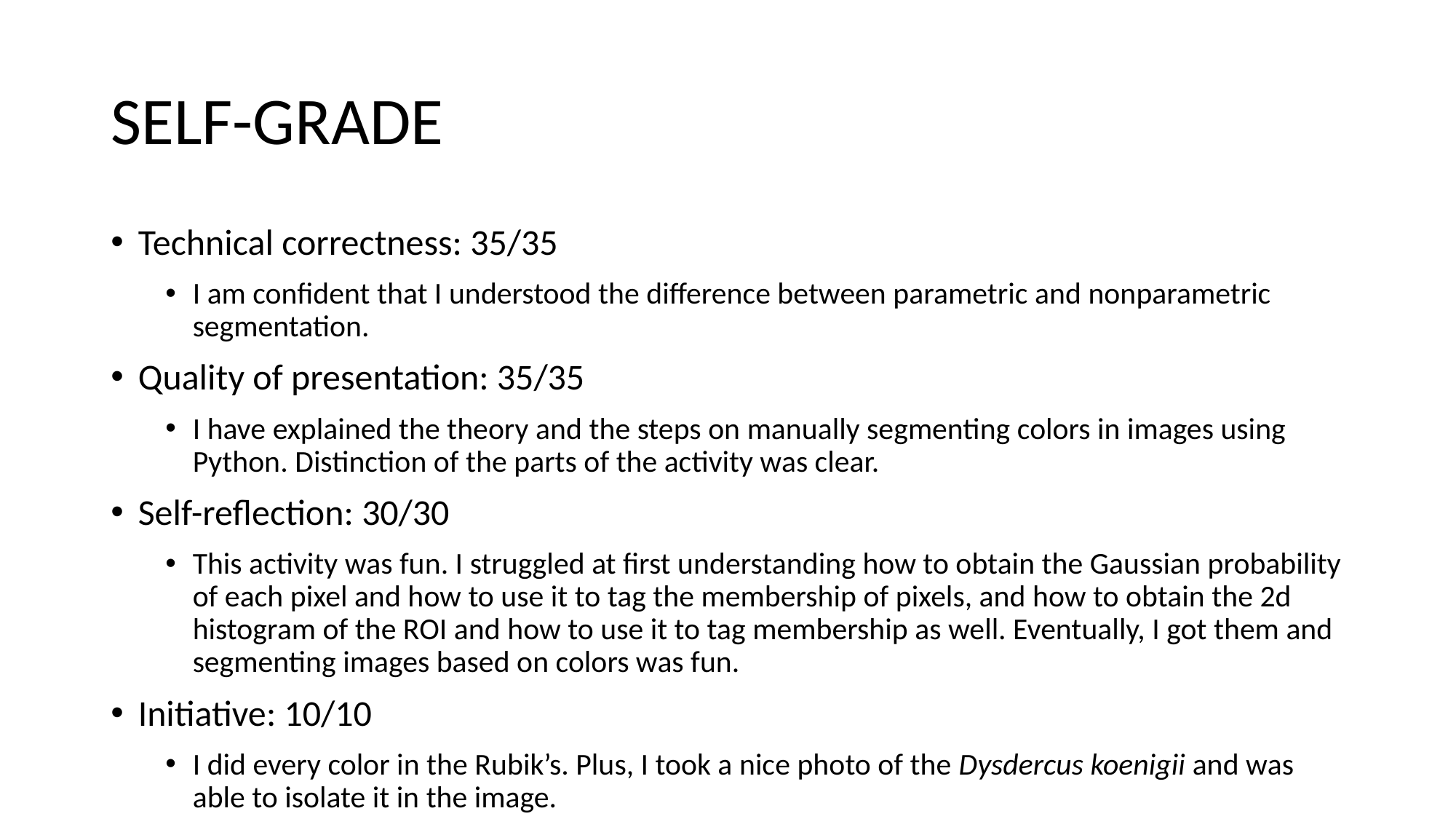

# SELF-GRADE
Technical correctness: 35/35
I am confident that I understood the difference between parametric and nonparametric segmentation.
Quality of presentation: 35/35
I have explained the theory and the steps on manually segmenting colors in images using Python. Distinction of the parts of the activity was clear.
Self-reflection: 30/30
This activity was fun. I struggled at first understanding how to obtain the Gaussian probability of each pixel and how to use it to tag the membership of pixels, and how to obtain the 2d histogram of the ROI and how to use it to tag membership as well. Eventually, I got them and segmenting images based on colors was fun.
Initiative: 10/10
I did every color in the Rubik’s. Plus, I took a nice photo of the Dysdercus koenigii and was able to isolate it in the image.